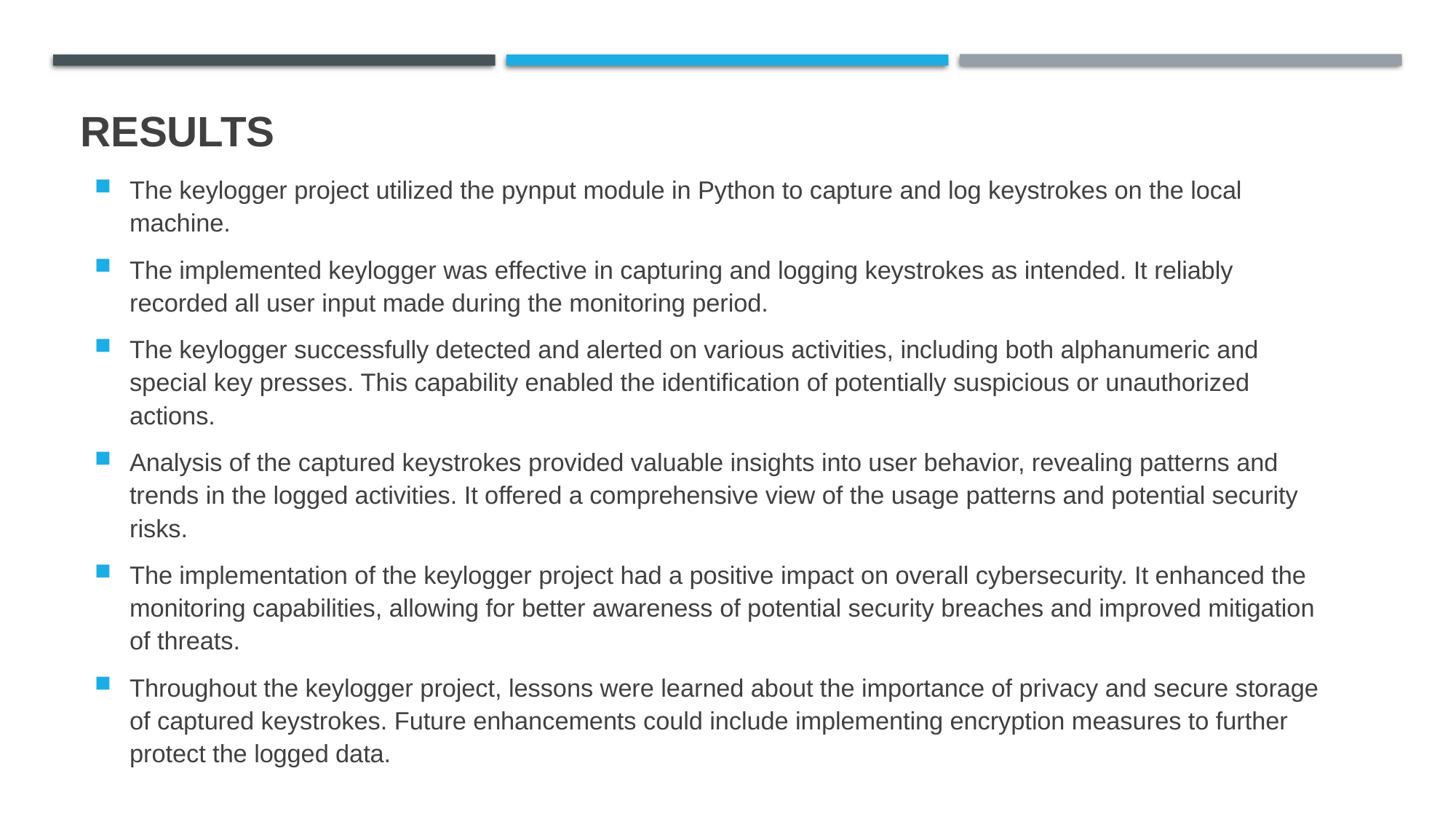

# Results
The keylogger project utilized the pynput module in Python to capture and log keystrokes on the local machine.
The implemented keylogger was effective in capturing and logging keystrokes as intended. It reliably recorded all user input made during the monitoring period.
The keylogger successfully detected and alerted on various activities, including both alphanumeric and special key presses. This capability enabled the identification of potentially suspicious or unauthorized actions.
Analysis of the captured keystrokes provided valuable insights into user behavior, revealing patterns and trends in the logged activities. It offered a comprehensive view of the usage patterns and potential security risks.
The implementation of the keylogger project had a positive impact on overall cybersecurity. It enhanced the monitoring capabilities, allowing for better awareness of potential security breaches and improved mitigation of threats.
Throughout the keylogger project, lessons were learned about the importance of privacy and secure storage of captured keystrokes. Future enhancements could include implementing encryption measures to further protect the logged data.